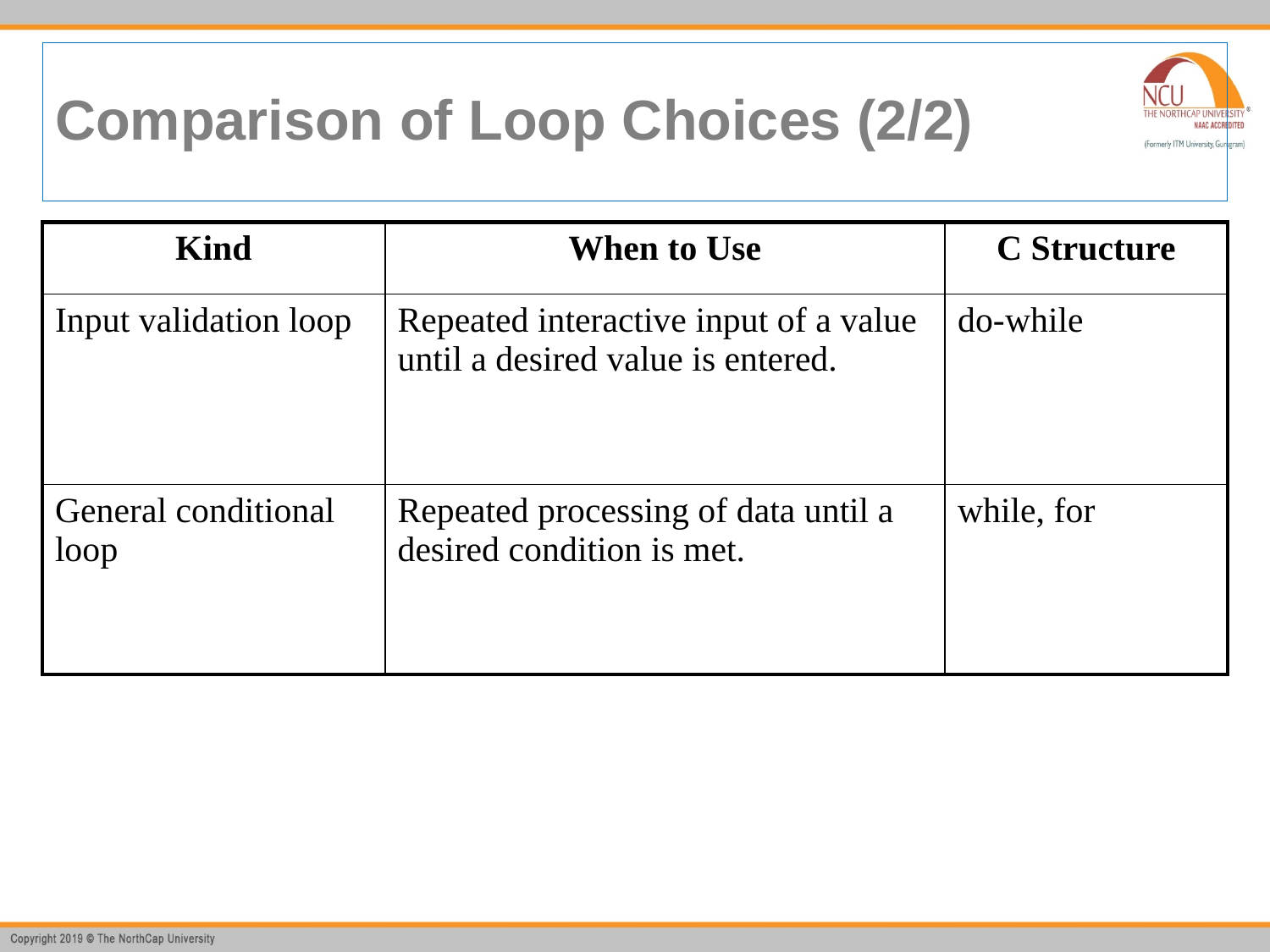

# Comparison of Loop Choices (2/2)
| Kind | When to Use | C Structure |
| --- | --- | --- |
| Input validation loop | Repeated interactive input of a value until a desired value is entered. | do-while |
| General conditional loop | Repeated processing of data until a desired condition is met. | while, for |